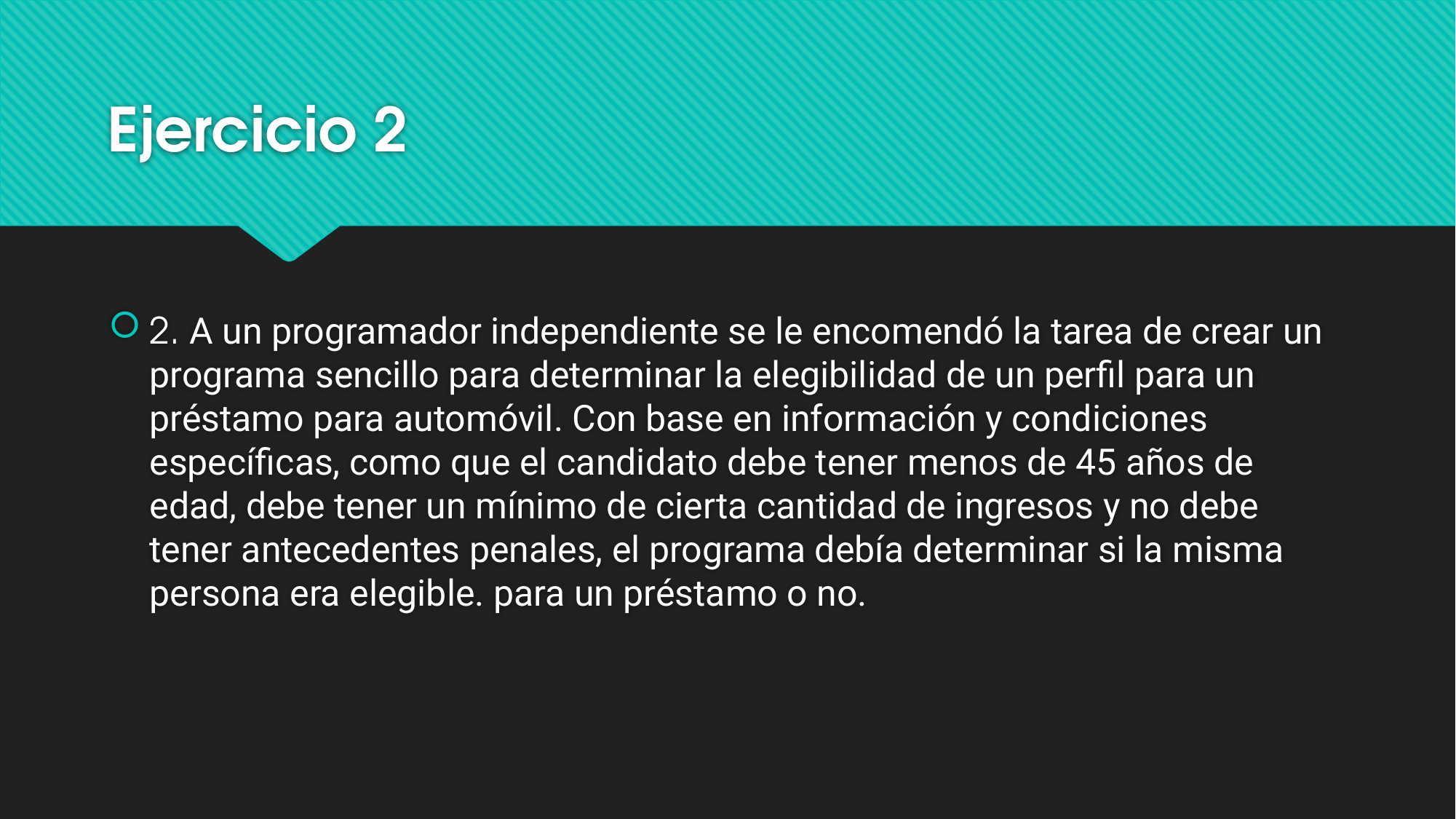

# Ejercicio 2
2. A un programador independiente se le encomendó la tarea de crear un programa sencillo para determinar la elegibilidad de un perfil para un préstamo para automóvil. Con base en información y condiciones específicas, como que el candidato debe tener menos de 45 años de edad, debe tener un mínimo de cierta cantidad de ingresos y no debe tener antecedentes penales, el programa debía determinar si la misma persona era elegible. para un préstamo o no.